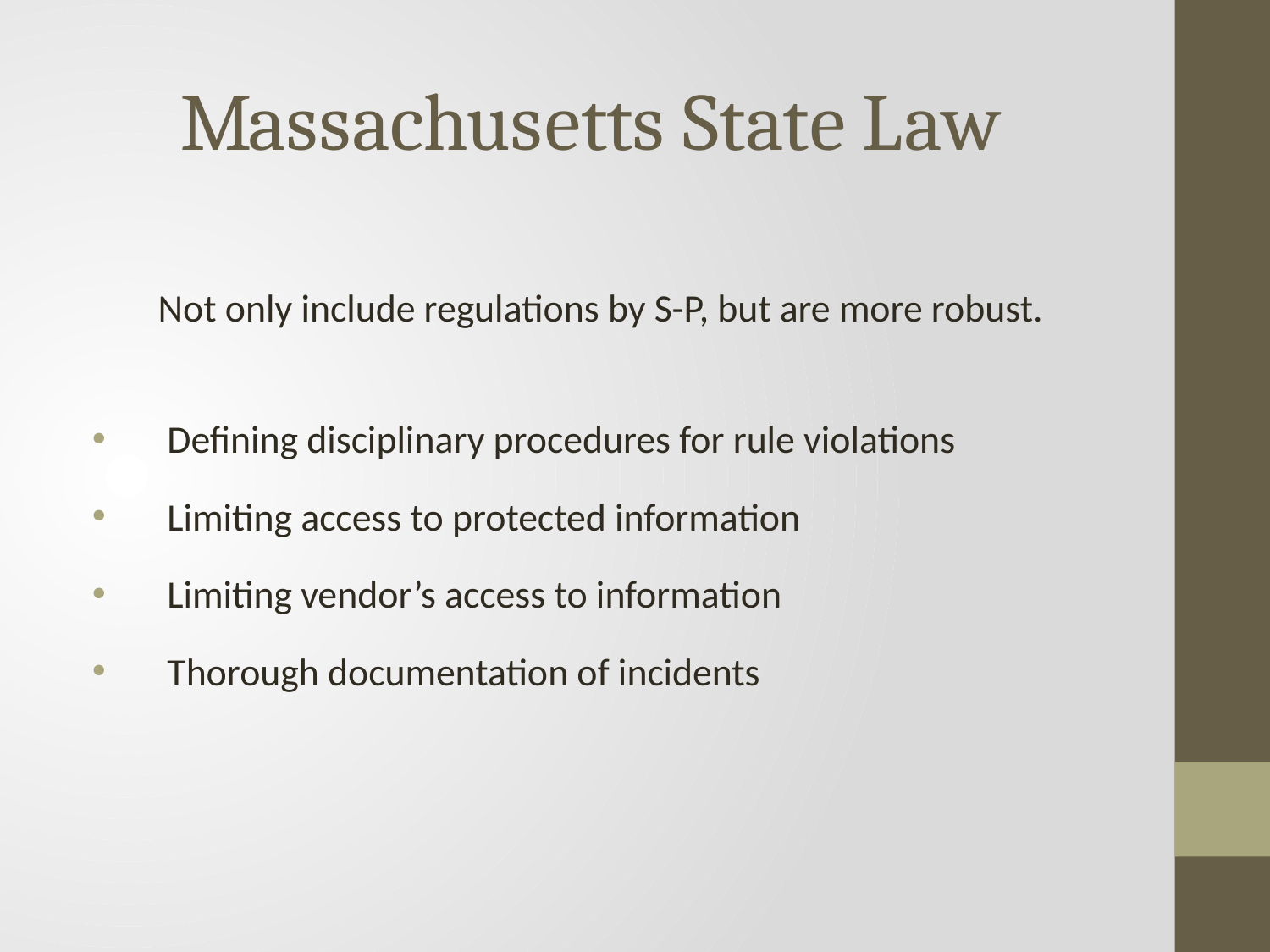

# Massachusetts State Law

Not only include regulations by S-P, but are more robust.

     Defining disciplinary procedures for rule violations
     Limiting access to protected information
     Limiting vendor’s access to information
     Thorough documentation of incidents